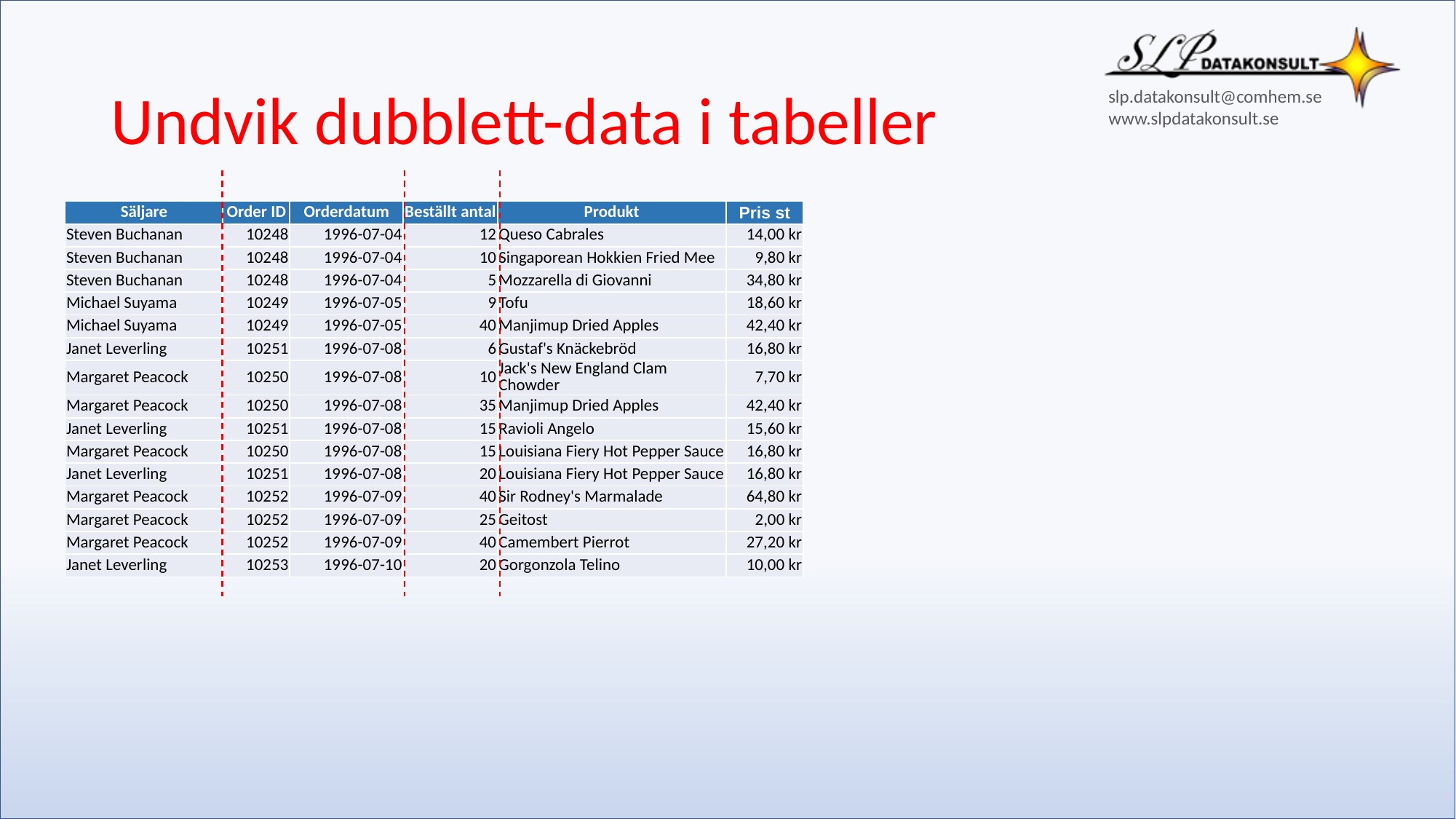

# Undvik dubblett-data i tabeller
| Säljare | Order ID | Orderdatum | Beställt antal | Produkt | Pris st |
| --- | --- | --- | --- | --- | --- |
| Steven Buchanan | 10248 | 1996-07-04 | 12 | Queso Cabrales | 14,00 kr |
| Steven Buchanan | 10248 | 1996-07-04 | 10 | Singaporean Hokkien Fried Mee | 9,80 kr |
| Steven Buchanan | 10248 | 1996-07-04 | 5 | Mozzarella di Giovanni | 34,80 kr |
| Michael Suyama | 10249 | 1996-07-05 | 9 | Tofu | 18,60 kr |
| Michael Suyama | 10249 | 1996-07-05 | 40 | Manjimup Dried Apples | 42,40 kr |
| Janet Leverling | 10251 | 1996-07-08 | 6 | Gustaf's Knäckebröd | 16,80 kr |
| Margaret Peacock | 10250 | 1996-07-08 | 10 | Jack's New England Clam Chowder | 7,70 kr |
| Margaret Peacock | 10250 | 1996-07-08 | 35 | Manjimup Dried Apples | 42,40 kr |
| Janet Leverling | 10251 | 1996-07-08 | 15 | Ravioli Angelo | 15,60 kr |
| Margaret Peacock | 10250 | 1996-07-08 | 15 | Louisiana Fiery Hot Pepper Sauce | 16,80 kr |
| Janet Leverling | 10251 | 1996-07-08 | 20 | Louisiana Fiery Hot Pepper Sauce | 16,80 kr |
| Margaret Peacock | 10252 | 1996-07-09 | 40 | Sir Rodney's Marmalade | 64,80 kr |
| Margaret Peacock | 10252 | 1996-07-09 | 25 | Geitost | 2,00 kr |
| Margaret Peacock | 10252 | 1996-07-09 | 40 | Camembert Pierrot | 27,20 kr |
| Janet Leverling | 10253 | 1996-07-10 | 20 | Gorgonzola Telino | 10,00 kr |